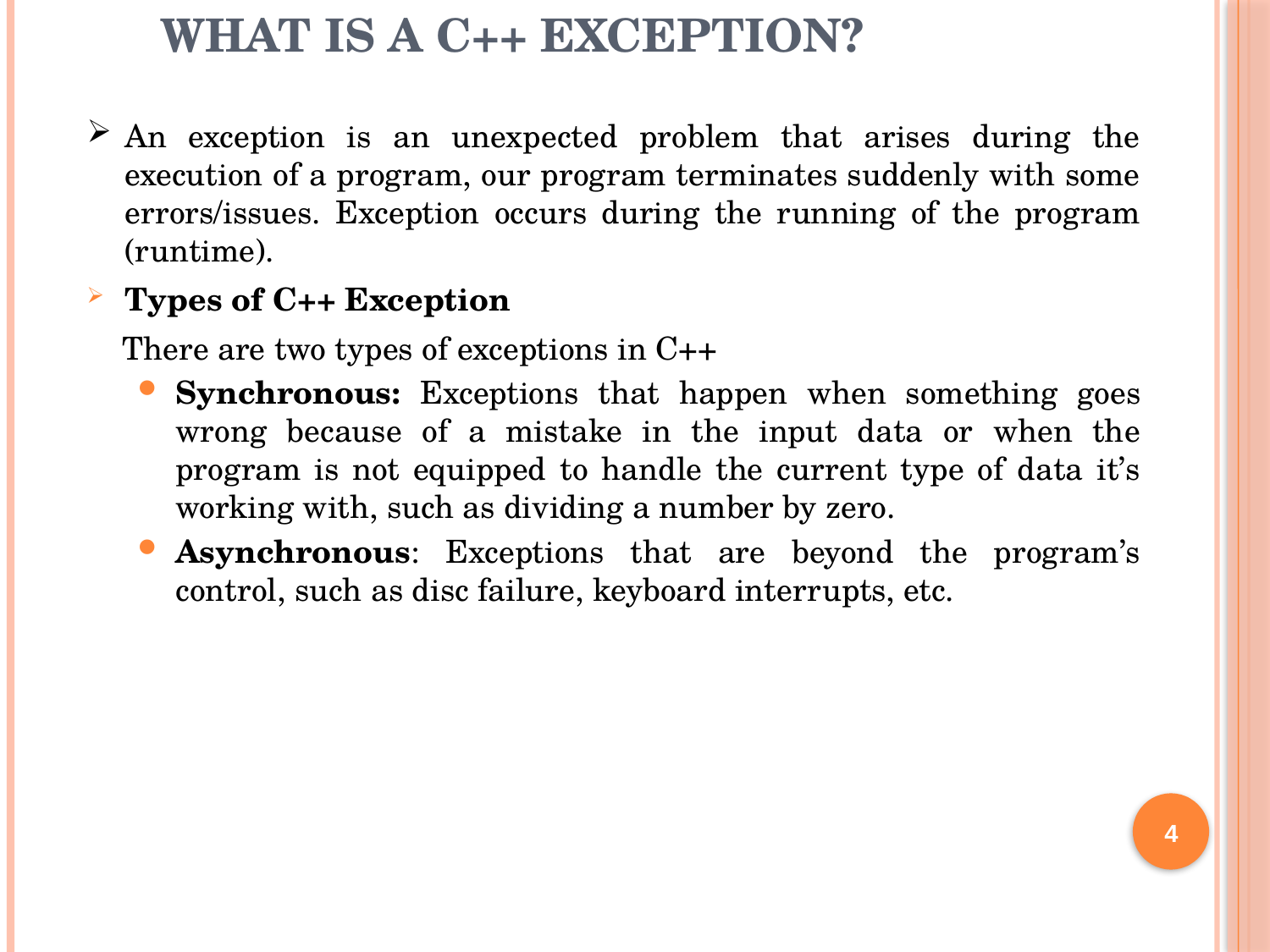

What is a C++ Exception?
An exception is an unexpected problem that arises during the execution of a program, our program terminates suddenly with some errors/issues. Exception occurs during the running of the program (runtime).
Types of C++ Exception
    There are two types of exceptions in C++
Synchronous: Exceptions that happen when something goes wrong because of a mistake in the input data or when the program is not equipped to handle the current type of data it’s working with, such as dividing a number by zero.
Asynchronous: Exceptions that are beyond the program’s control, such as disc failure, keyboard interrupts, etc.

4